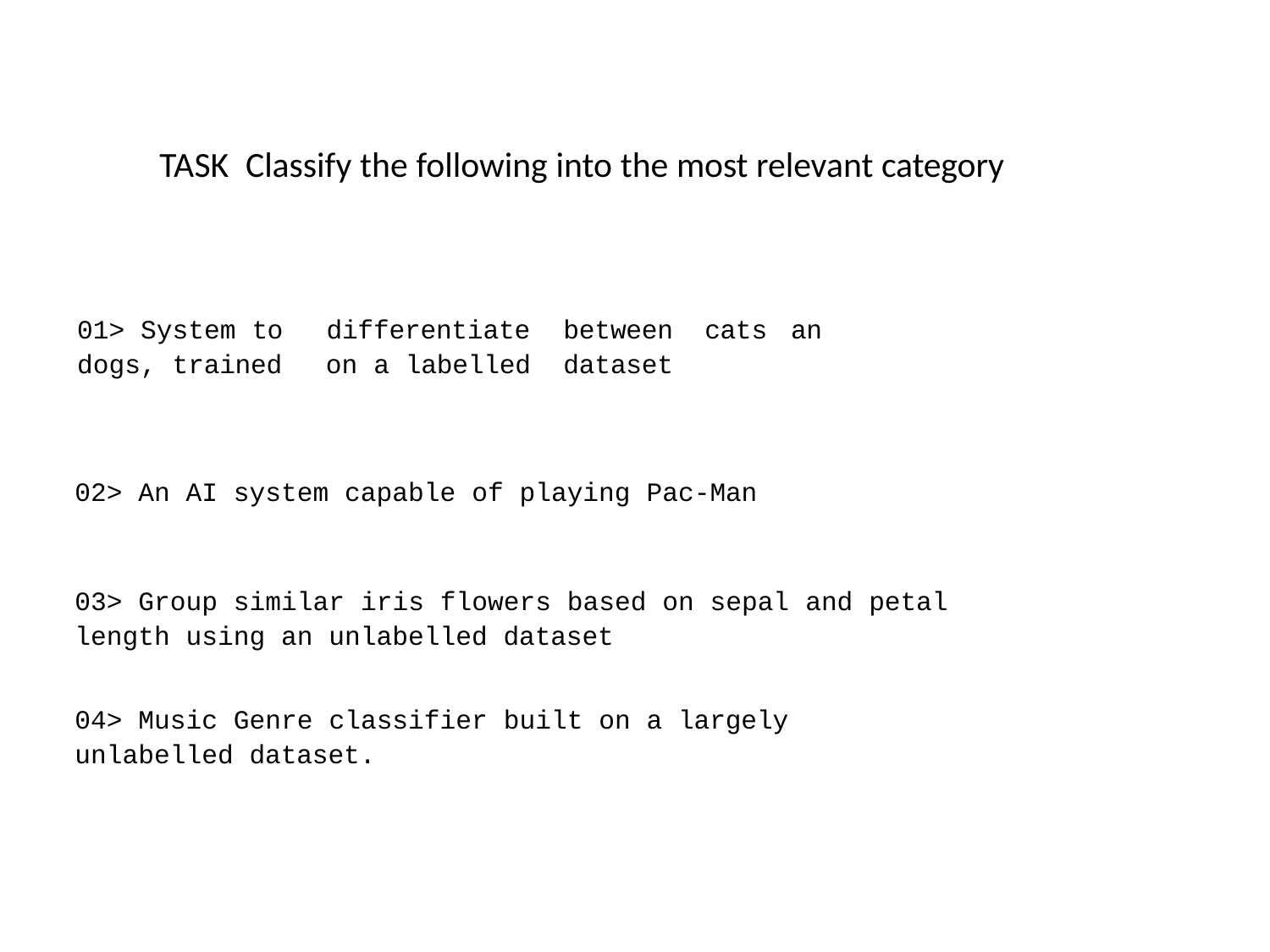

# TASK  Classify the following into the most relevant category
| 01> System to | differentiate | between | cats | an |
| --- | --- | --- | --- | --- |
| dogs, trained | on a labelled | dataset |  |  |
02> An AI system capable of playing Pac-Man

03> Group similar iris flowers based on sepal and petal length using an unlabelled dataset

04> Music Genre classifier built on a largely unlabelled dataset.